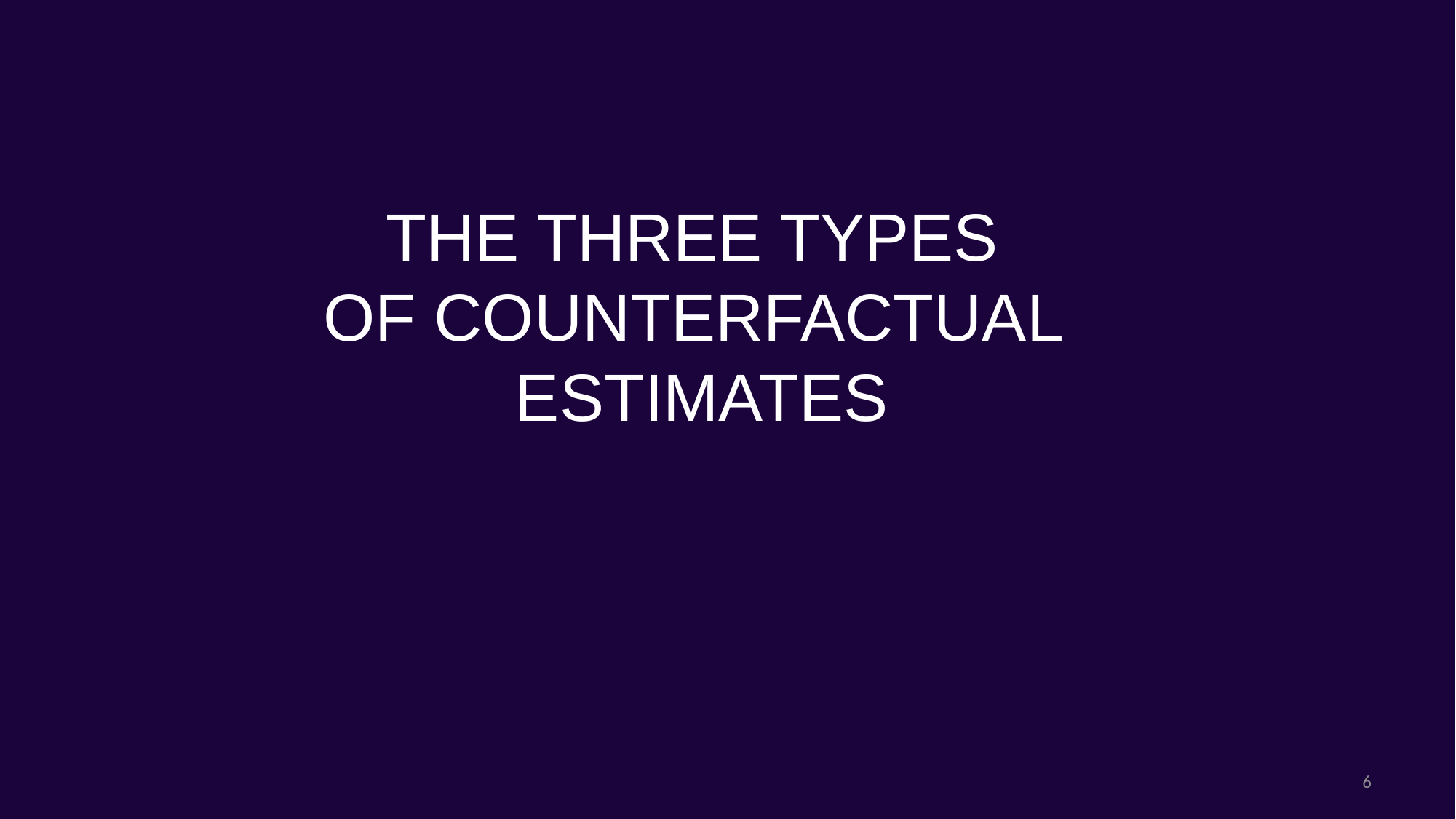

# The Three types of counterfactual estimates
6